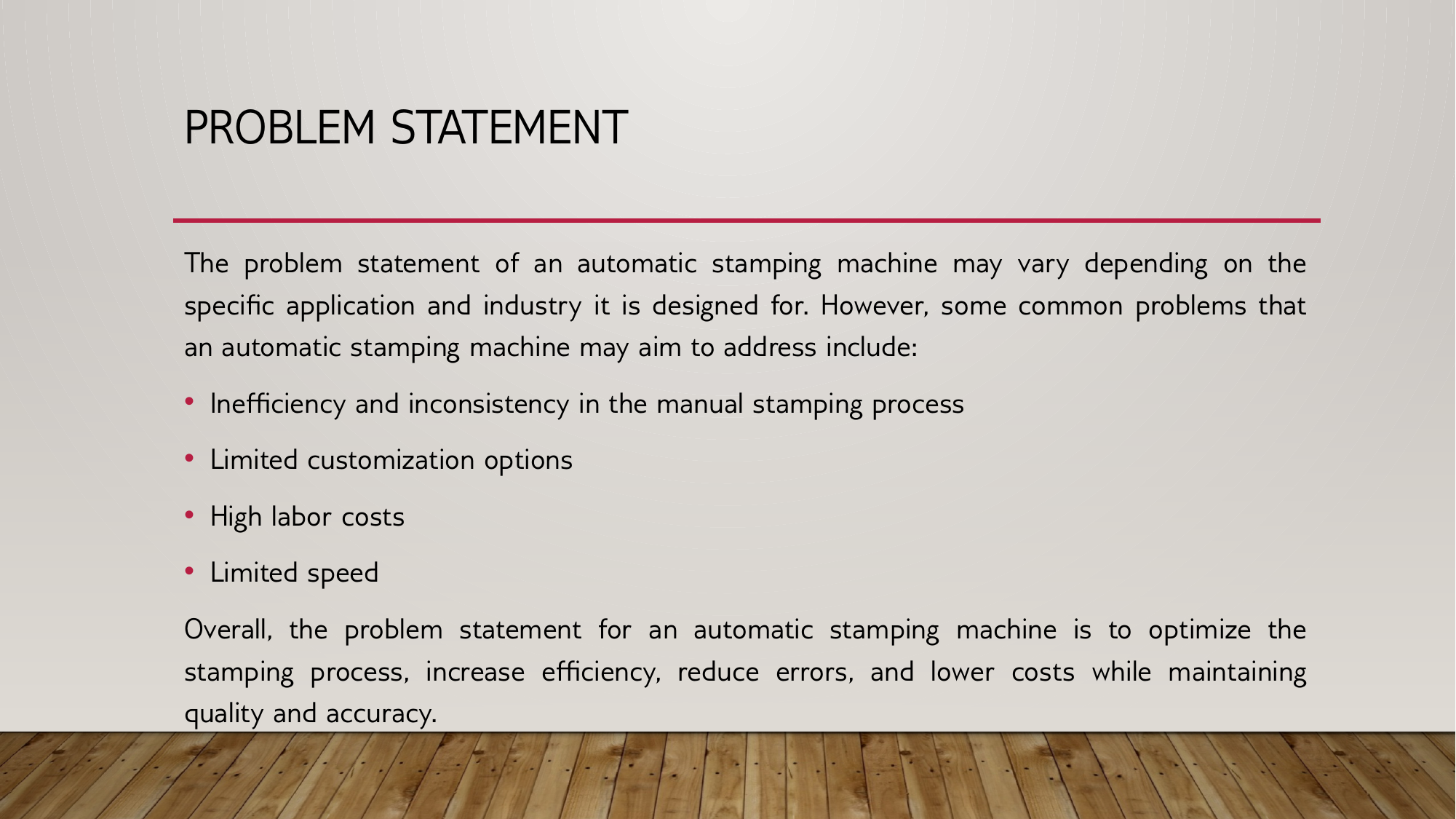

# problem statement
The problem statement of an automatic stamping machine may vary depending on the specific application and industry it is designed for. However, some common problems that an automatic stamping machine may aim to address include:
Inefficiency and inconsistency in the manual stamping process
Limited customization options
High labor costs
Limited speed
Overall, the problem statement for an automatic stamping machine is to optimize the stamping process, increase efficiency, reduce errors, and lower costs while maintaining quality and accuracy.